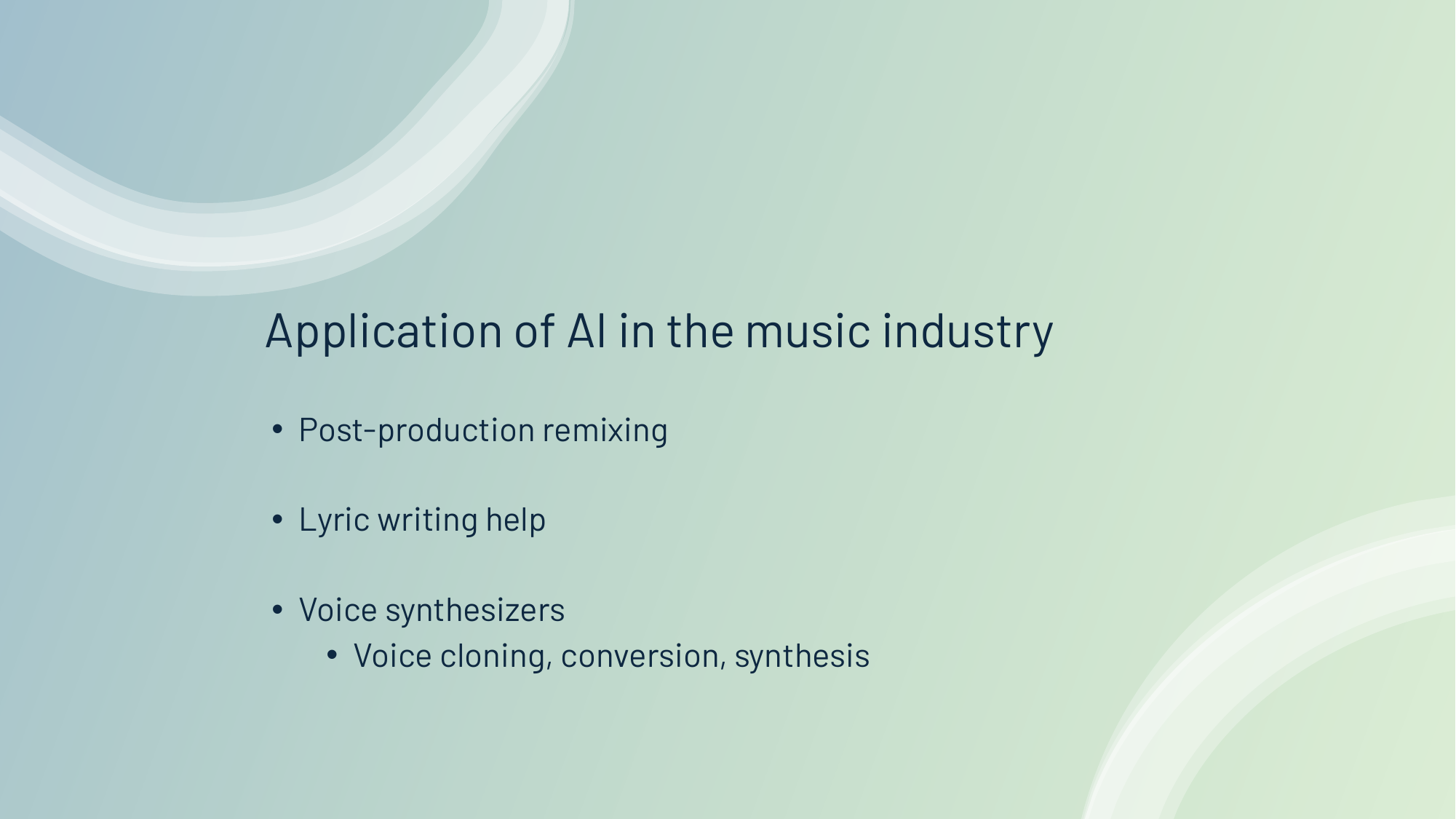

Application of AI in the music industry

Post-production remixing

Lyric writing help

Voice synthesizers
Voice cloning, conversion, synthesis